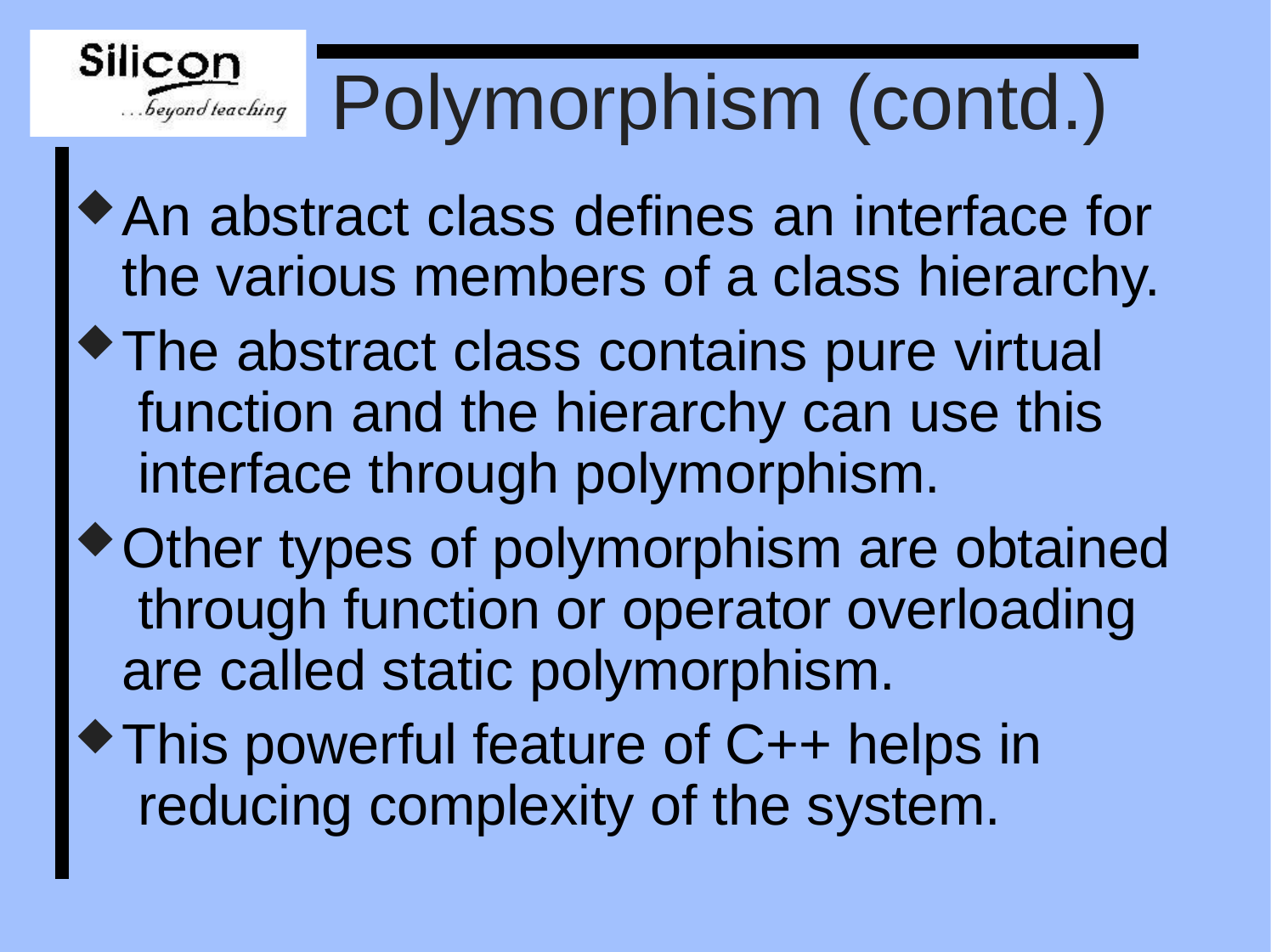

# Polymorphism (contd.)
An abstract class defines an interface for  the various members of a class hierarchy.
The abstract class contains pure virtual  function and the hierarchy can use this  interface through polymorphism.
Other types of polymorphism are obtained  through function or operator overloading  are called static polymorphism.
This powerful feature of C++ helps in  reducing complexity of the system.